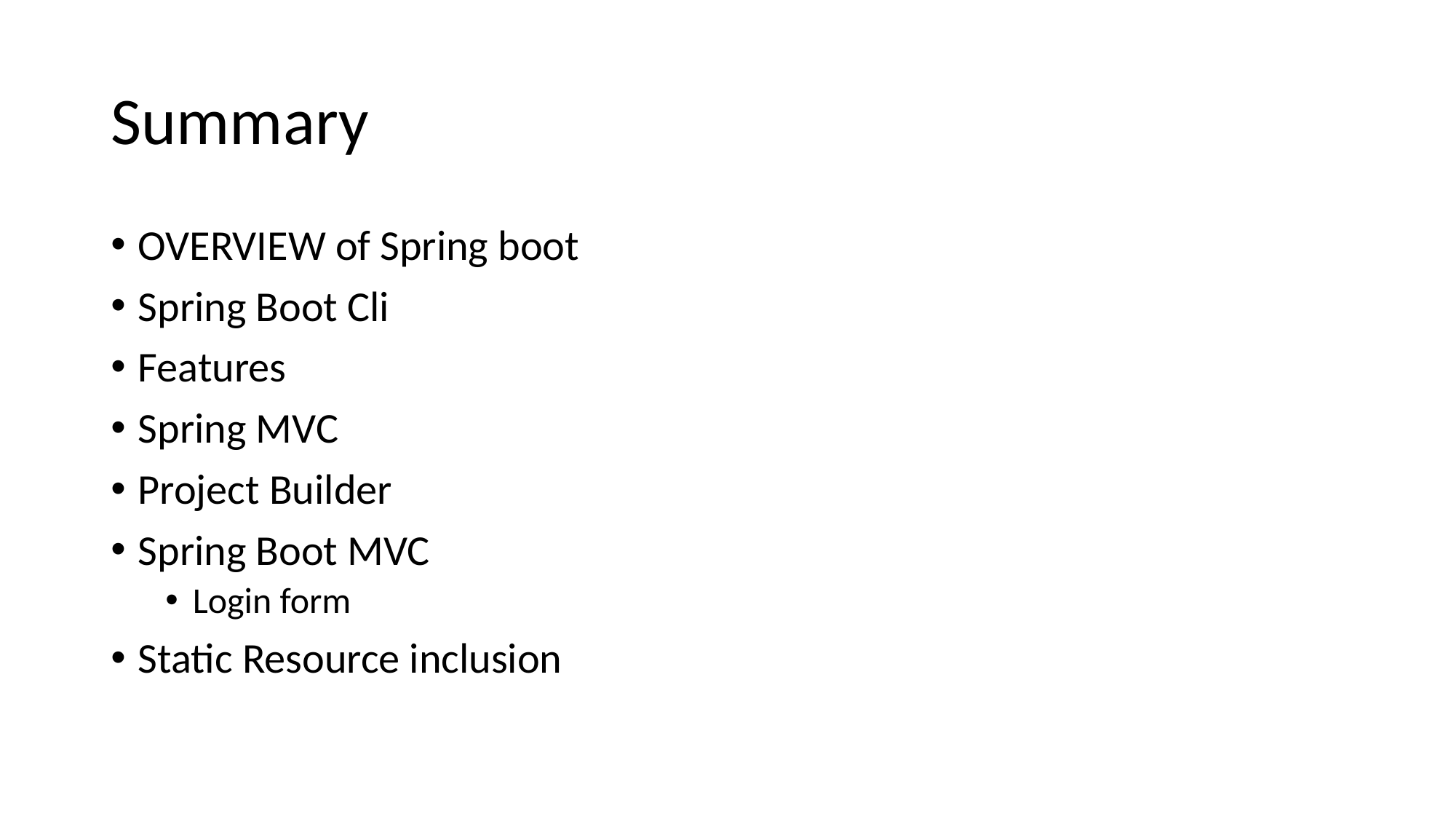

# Summary
OVERVIEW of Spring boot
Spring Boot Cli
Features
Spring MVC
Project Builder
Spring Boot MVC
Login form
Static Resource inclusion